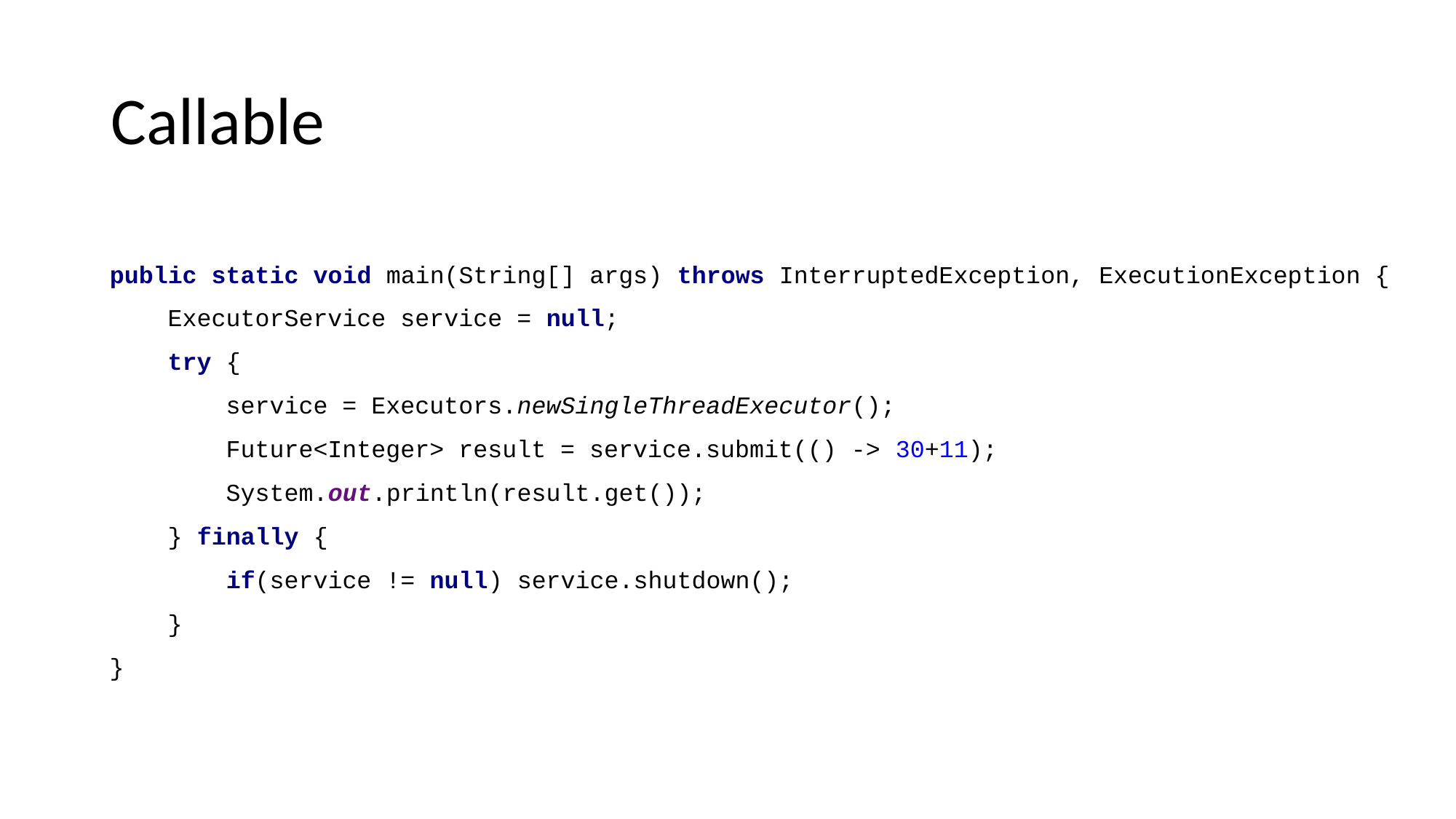

# Callable
    public static void main(String[] args) throws InterruptedException, ExecutionException {
        ExecutorService service = null;
        try {
            service = Executors.newSingleThreadExecutor();
            Future<Integer> result = service.submit(() -> 30+11);
            System.out.println(result.get());
        } finally {
            if(service != null) service.shutdown();
        }
    }